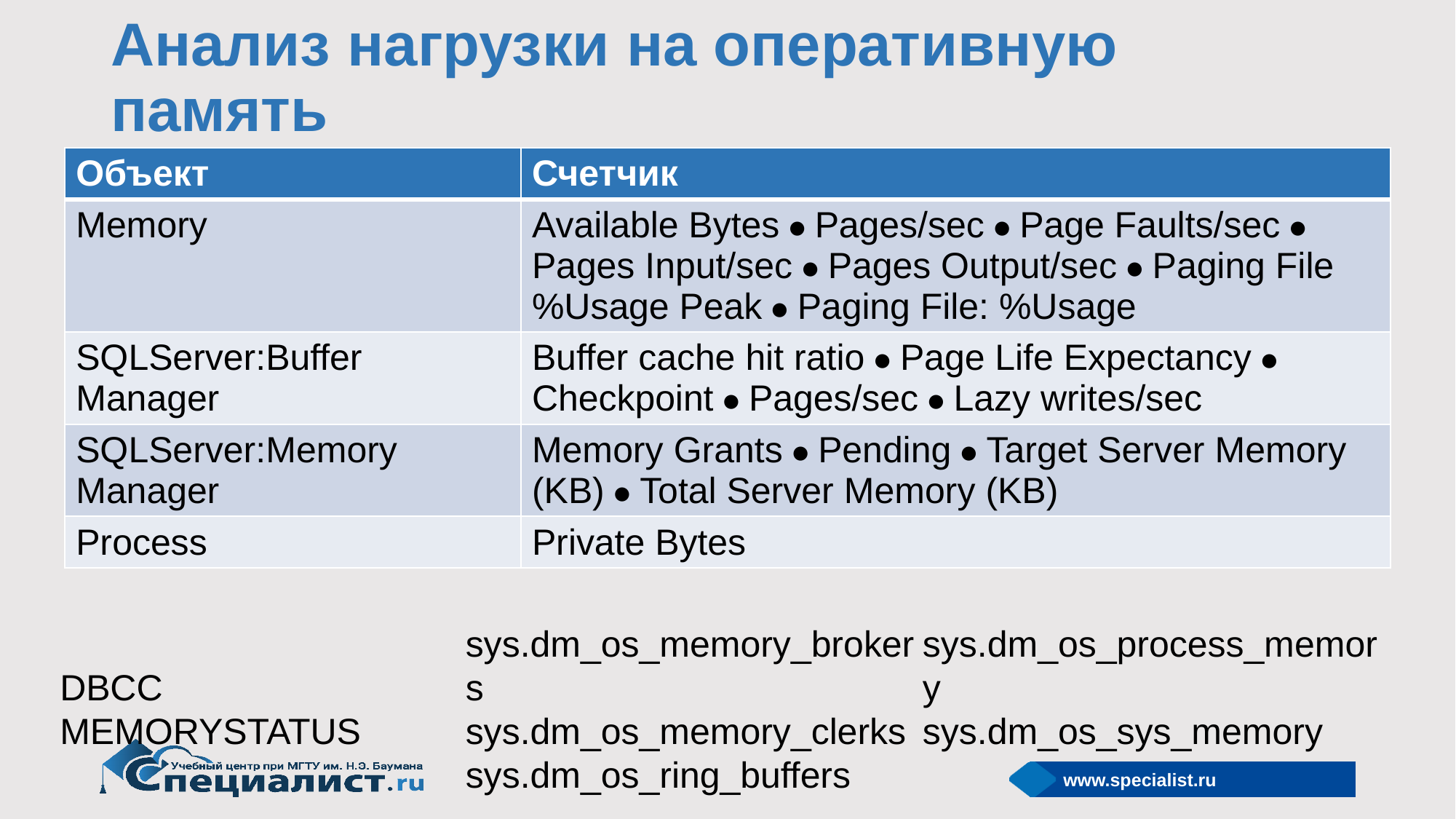

# Анализ нагрузки на оперативную память
| Объект | Счетчик |
| --- | --- |
| Memory | Available Bytes ● Pages/sec ● Page Faults/sec ● Pages Input/sec ● Pages Output/sec ● Paging File %Usage Peak ● Paging File: %Usage |
| SQLServer:Buffer Manager | Buffer cache hit ratio ● Page Life Expectancy ● Checkpoint ● Pages/sec ● Lazy writes/sec |
| SQLServer:Memory Manager | Memory Grants ● Pending ● Target Server Memory (KB) ● Total Server Memory (KB) |
| Process | Private Bytes |
sys.dm_os_memory_brokers
sys.dm_os_memory_clerks
sys.dm_os_ring_buffers
sys.dm_os_process_memory
sys.dm_os_sys_memory
DBCC MEMORYSTATUS